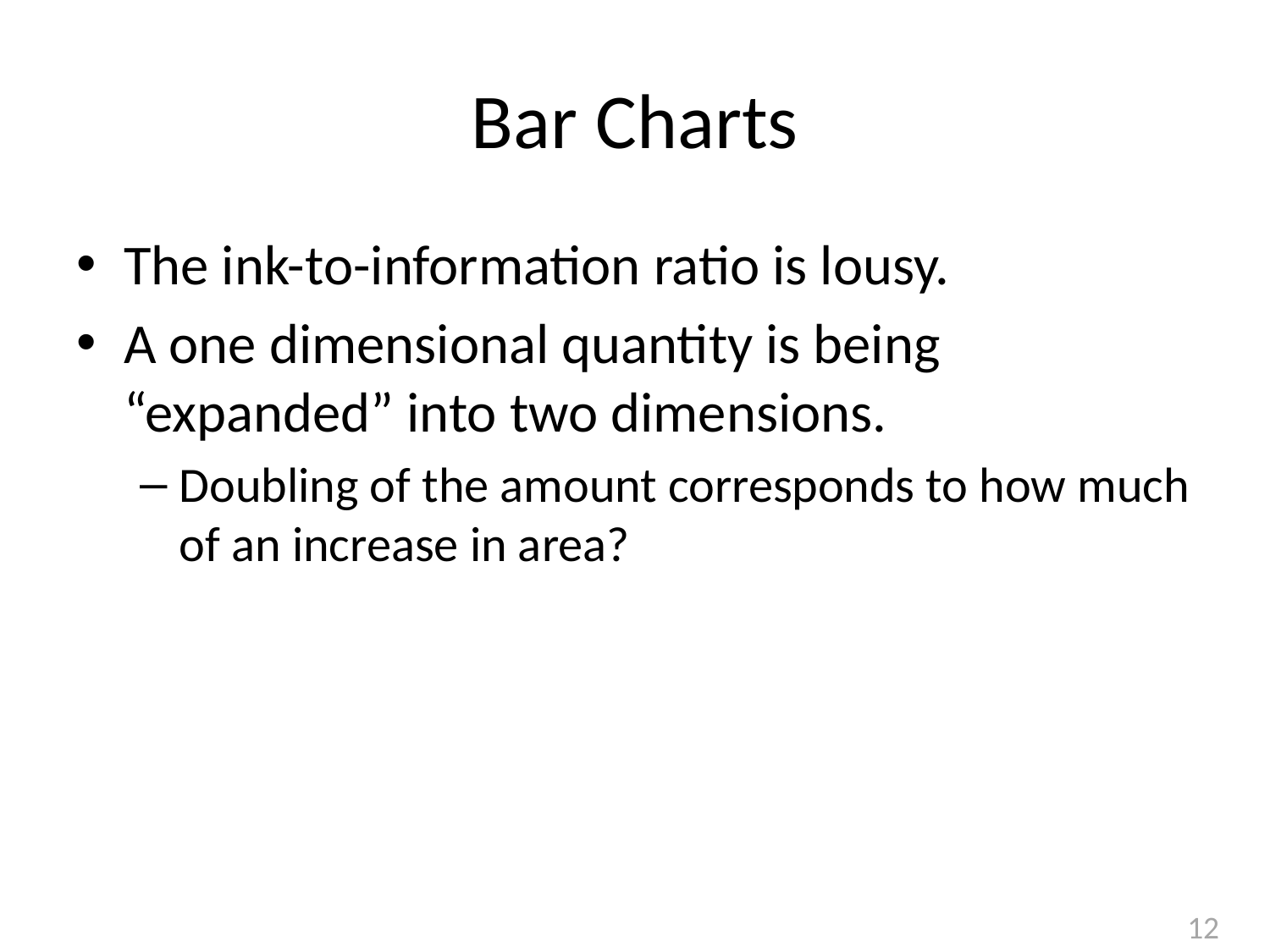

# Bar Charts
The ink-to-information ratio is lousy.
A one dimensional quantity is being “expanded” into two dimensions.
Doubling of the amount corresponds to how much of an increase in area?